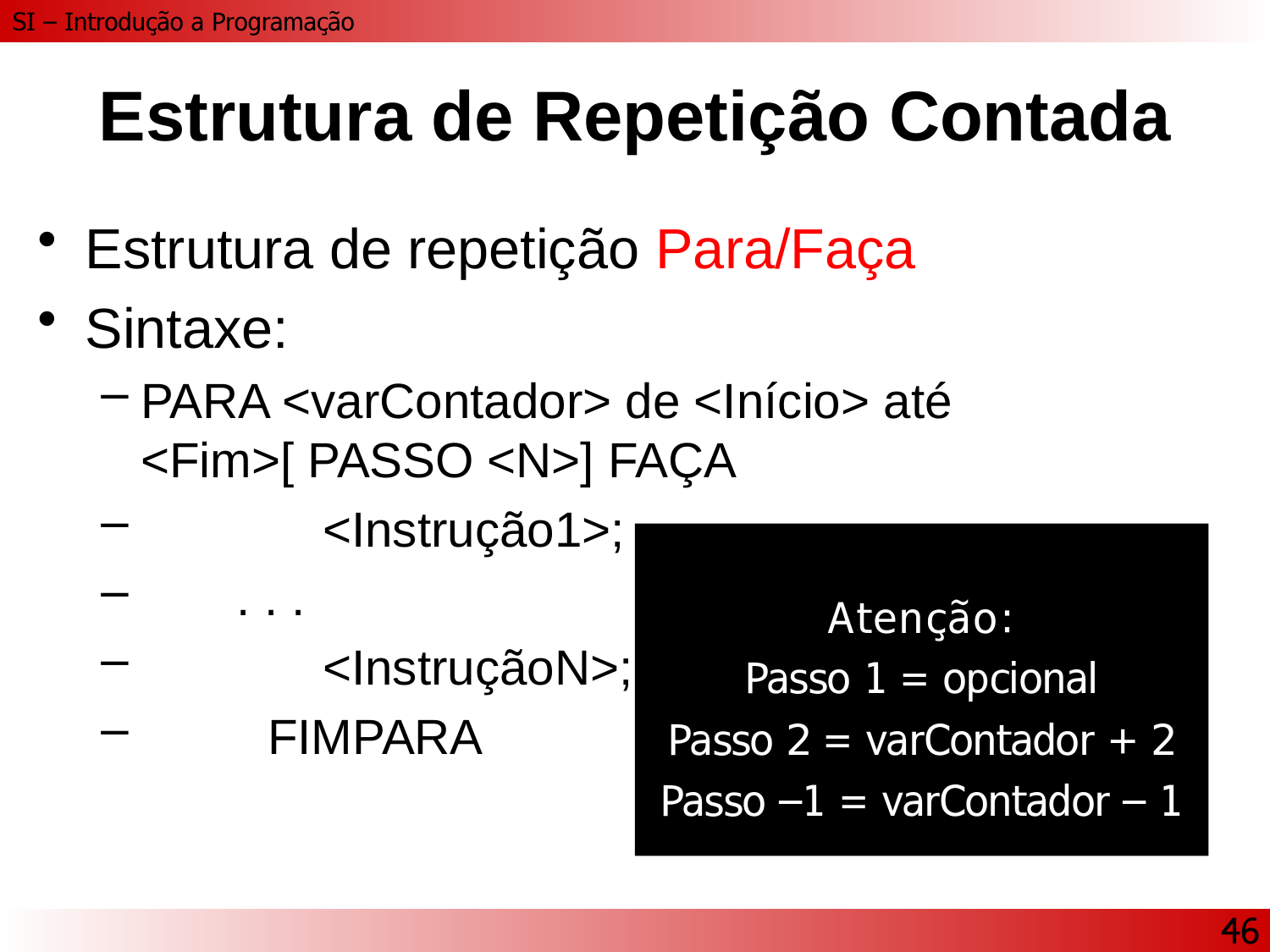

# Estrutura de Repetição Contada
Estrutura de repetição Para/Faça
Sintaxe:
PARA <varContador> de <Início> até <Fim>[ PASSO <N>] FAÇA
	    <Instrução1>;
       . . .
	    <InstruçãoN>;
	FIMPARA

Atenção:
Passo 1 = opcional
Passo 2 = varContador + 2
Passo –1 = varContador – 1

46